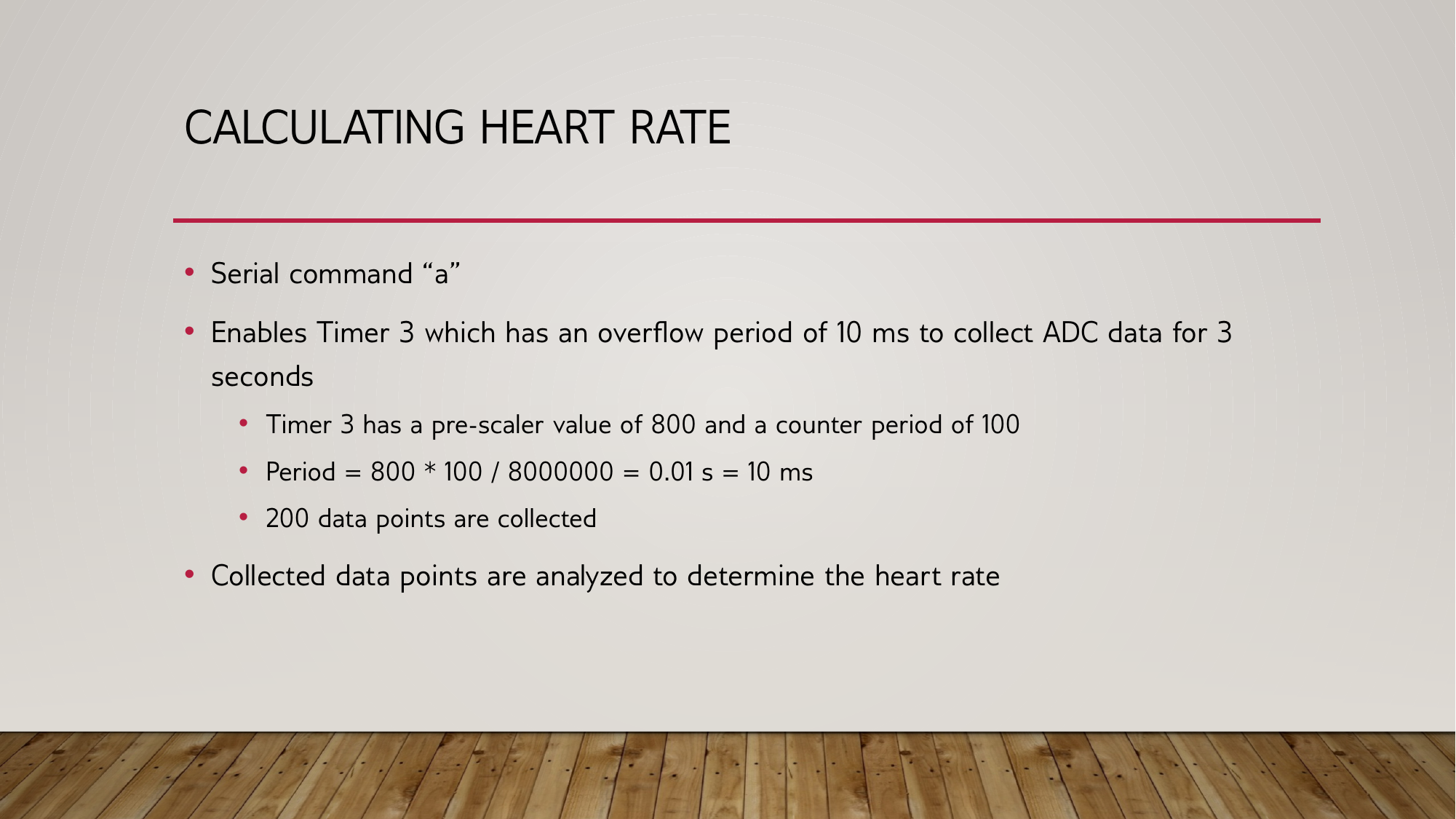

# Calculating heart rate
Serial command “a”
Enables Timer 3 which has an overflow period of 10 ms to collect ADC data for 3 seconds
Timer 3 has a pre-scaler value of 800 and a counter period of 100
Period = 800 * 100 / 8000000 = 0.01 s = 10 ms
200 data points are collected
Collected data points are analyzed to determine the heart rate